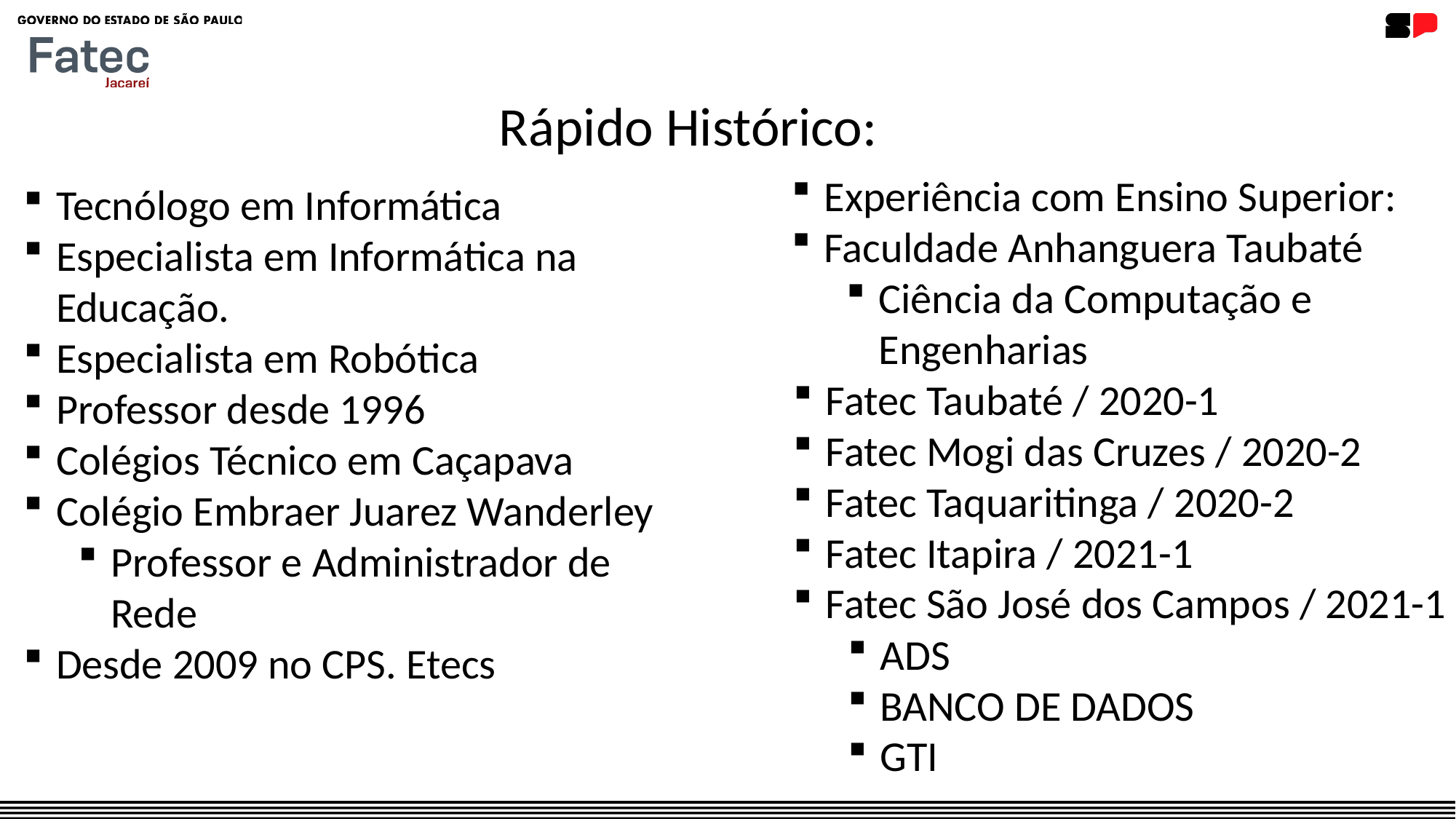

Rápido Histórico:
Experiência com Ensino Superior:
Faculdade Anhanguera Taubaté
Ciência da Computação e Engenharias
Fatec Taubaté / 2020-1
Fatec Mogi das Cruzes / 2020-2
Fatec Taquaritinga / 2020-2
Fatec Itapira / 2021-1
Fatec São José dos Campos / 2021-1
ADS
BANCO DE DADOS
GTI
Tecnólogo em Informática
Especialista em Informática na Educação.
Especialista em Robótica
Professor desde 1996
Colégios Técnico em Caçapava
Colégio Embraer Juarez Wanderley
Professor e Administrador de Rede
Desde 2009 no CPS. Etecs